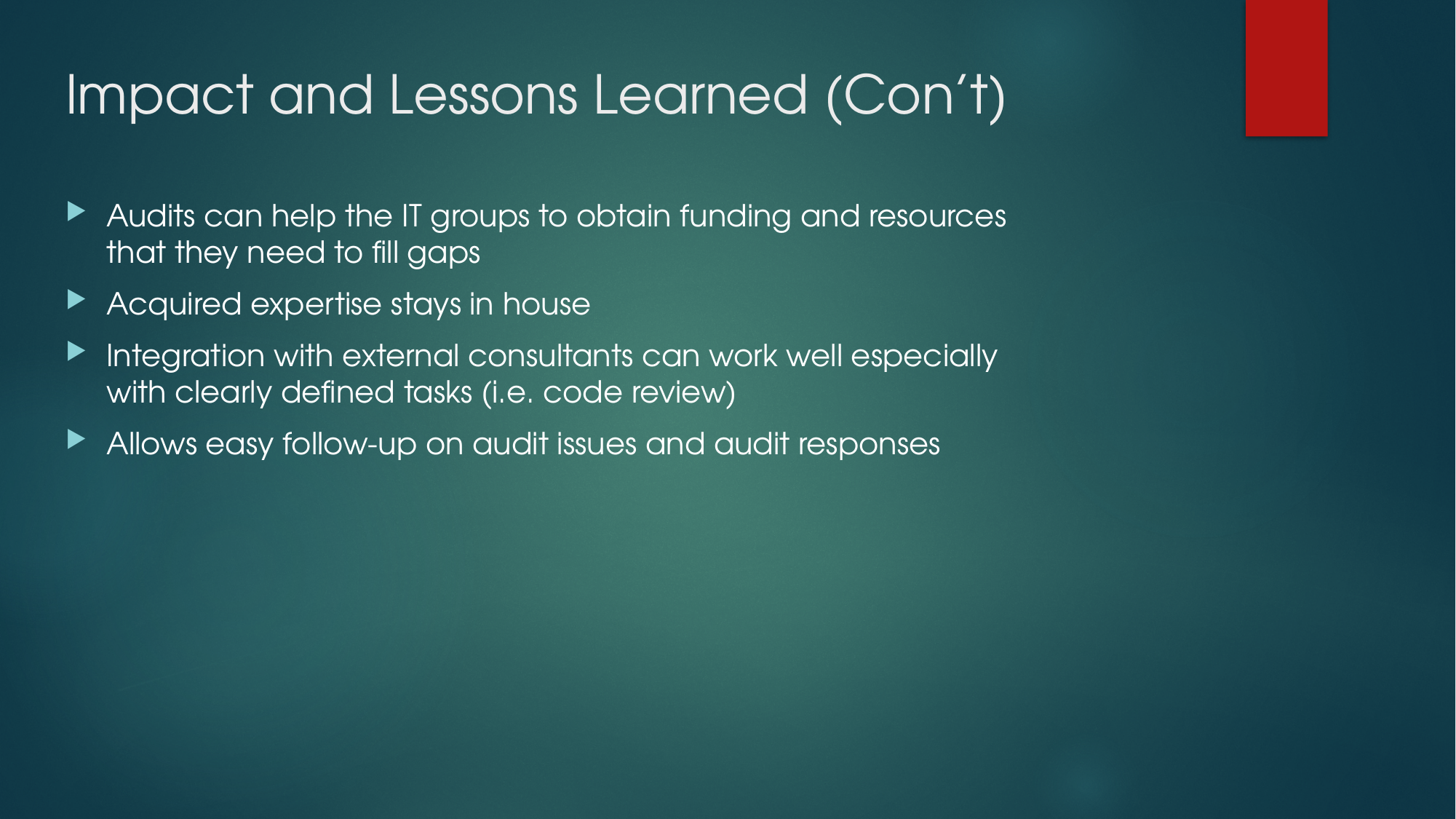

# Impact and Lessons Learned (Con’t)
Audits can help the IT groups to obtain funding and resources that they need to fill gaps
Acquired expertise stays in house
Integration with external consultants can work well especially with clearly defined tasks (i.e. code review)
Allows easy follow-up on audit issues and audit responses